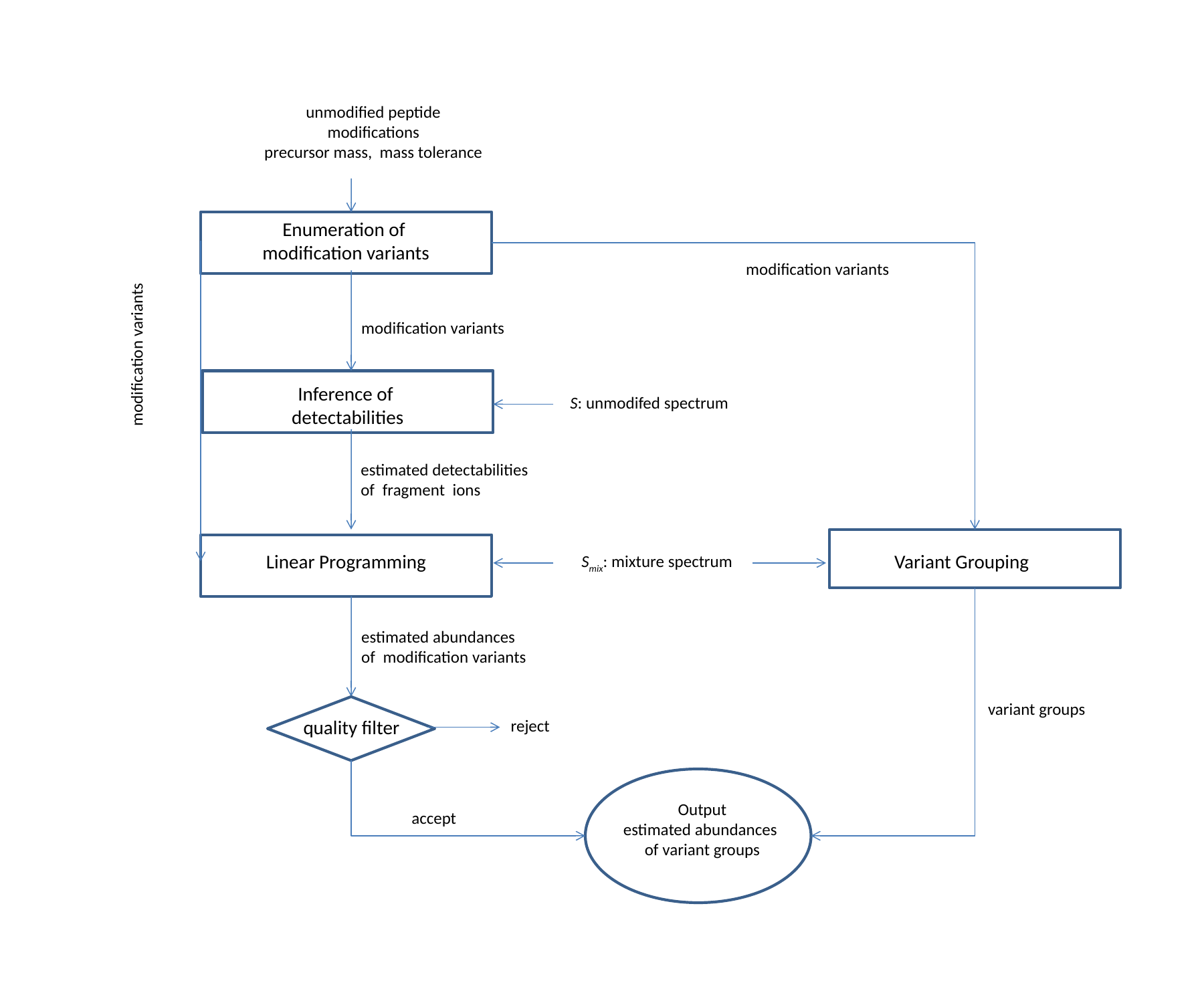

unmodified peptide
modifications
precursor mass,  mass tolerance

Enumeration of
modification variants
modification variants
modification variants
modification variants

Inference of
detectabilities
S: unmodifed spectrum
estimated detectabilities
of  fragment  ions

Variant Grouping

Linear Programming
Smix: mixture spectrum
estimated abundances
of  modification variants
variant groups

quality filter
reject

Output
estimated abundances
of variant groups

accept